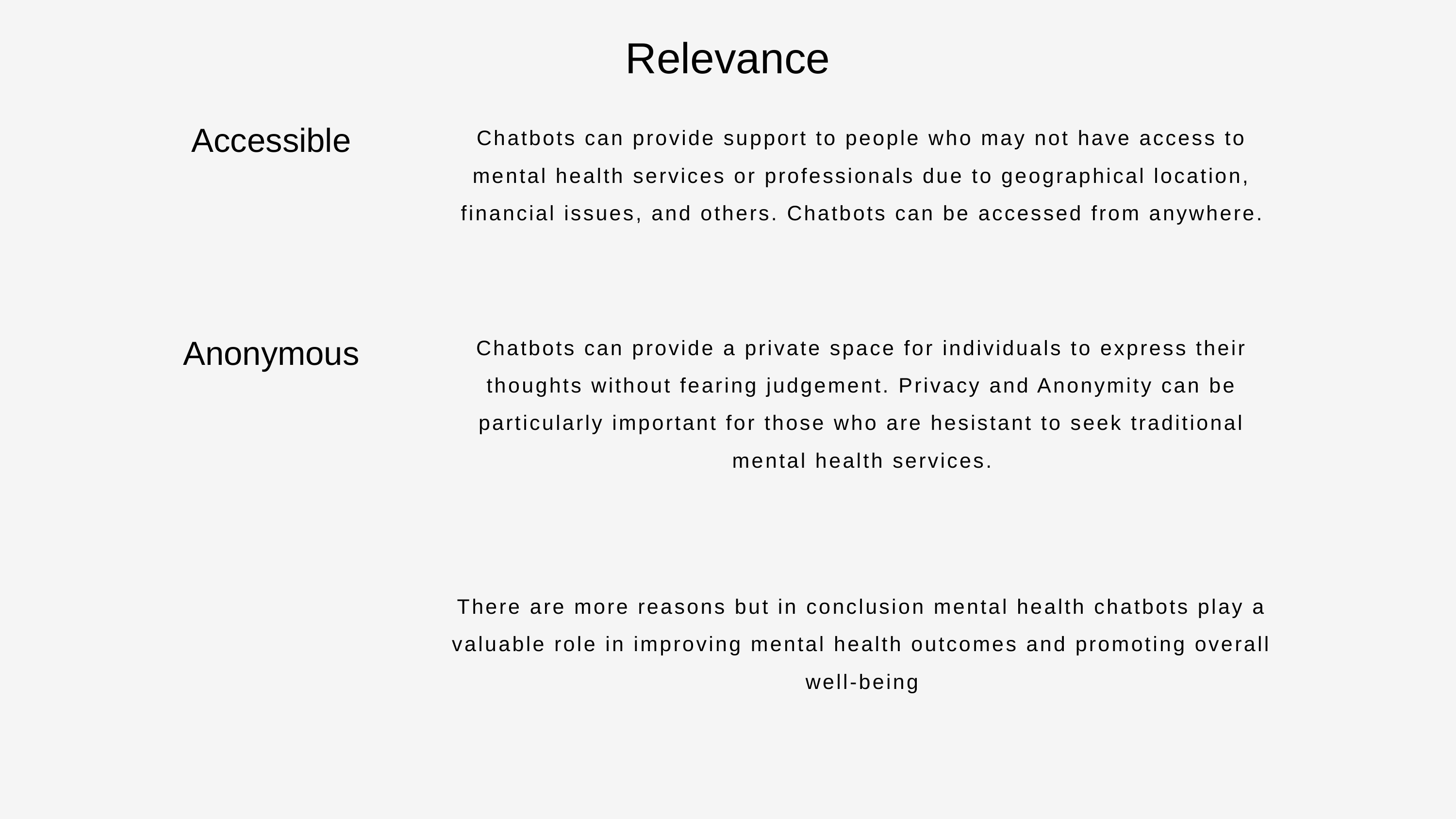

Relevance
Chatbots can provide support to people who may not have access to mental health services or professionals due to geographical location, financial issues, and others. Chatbots can be accessed from anywhere.
Accessible
Chatbots can provide a private space for individuals to express their thoughts without fearing judgement. Privacy and Anonymity can be particularly important for those who are hesistant to seek traditional mental health services.
Anonymous
There are more reasons but in conclusion mental health chatbots play a valuable role in improving mental health outcomes and promoting overall well-being